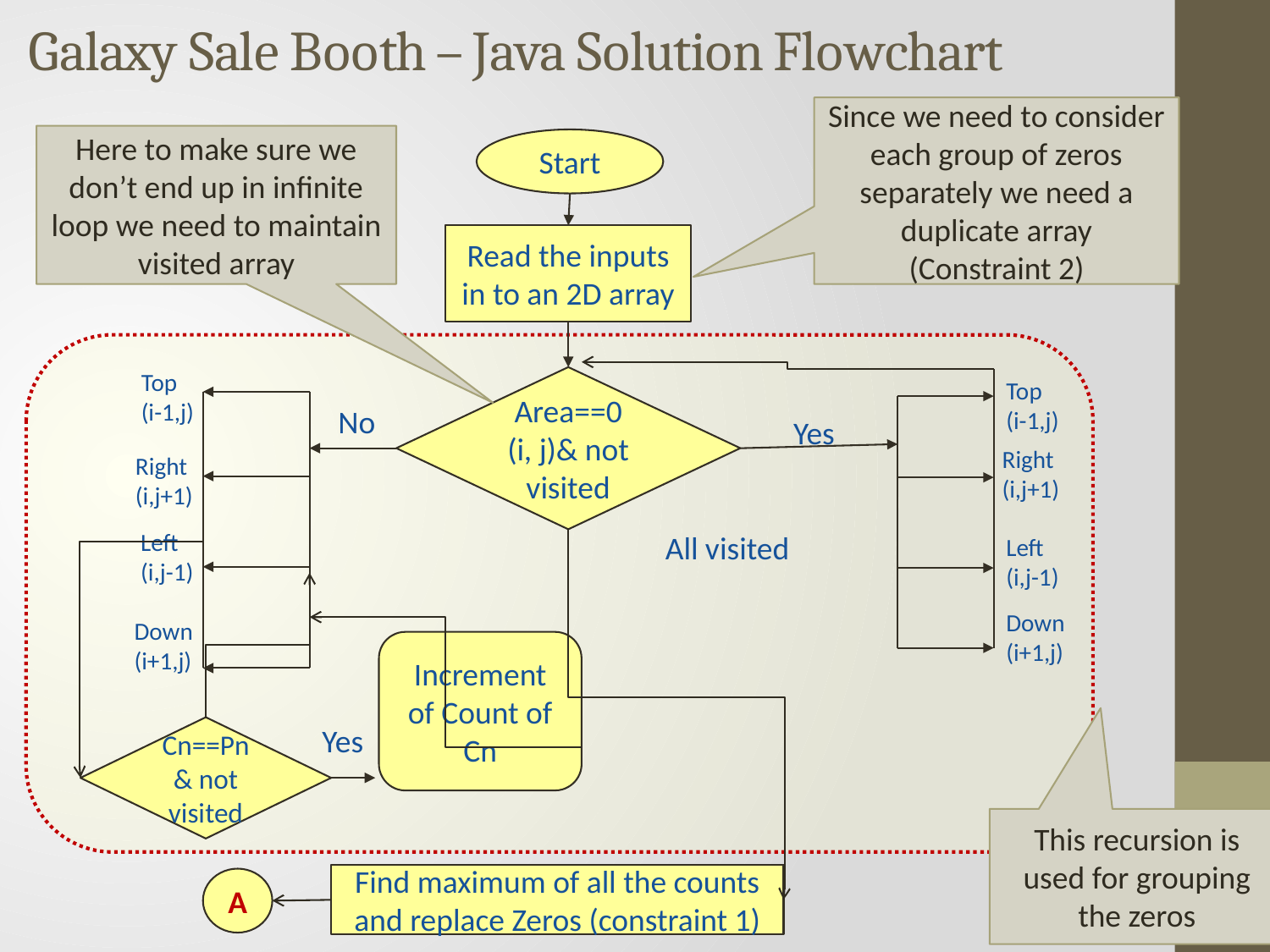

# Galaxy Sale Booth – Java Solution Flowchart
Since we need to consider each group of zeros separately we need a duplicate array (Constraint 2)
Here to make sure we don’t end up in infinite loop we need to maintain visited array
Start
Read the inputs in to an 2D array

Top
(i-1,j)
Area==0
(i, j)& not visited
Top
(i-1,j)
No
Yes
Right
(i,j+1)
Right
(i,j+1)
Left
(i,j-1)
All visited
Left
(i,j-1)
Down
(i+1,j)
Down
(i+1,j)
Increment of Count of Cn
Yes
Cn==Pn & not visited
This recursion is used for grouping the zeros
Find maximum of all the counts and replace Zeros (constraint 1)
A